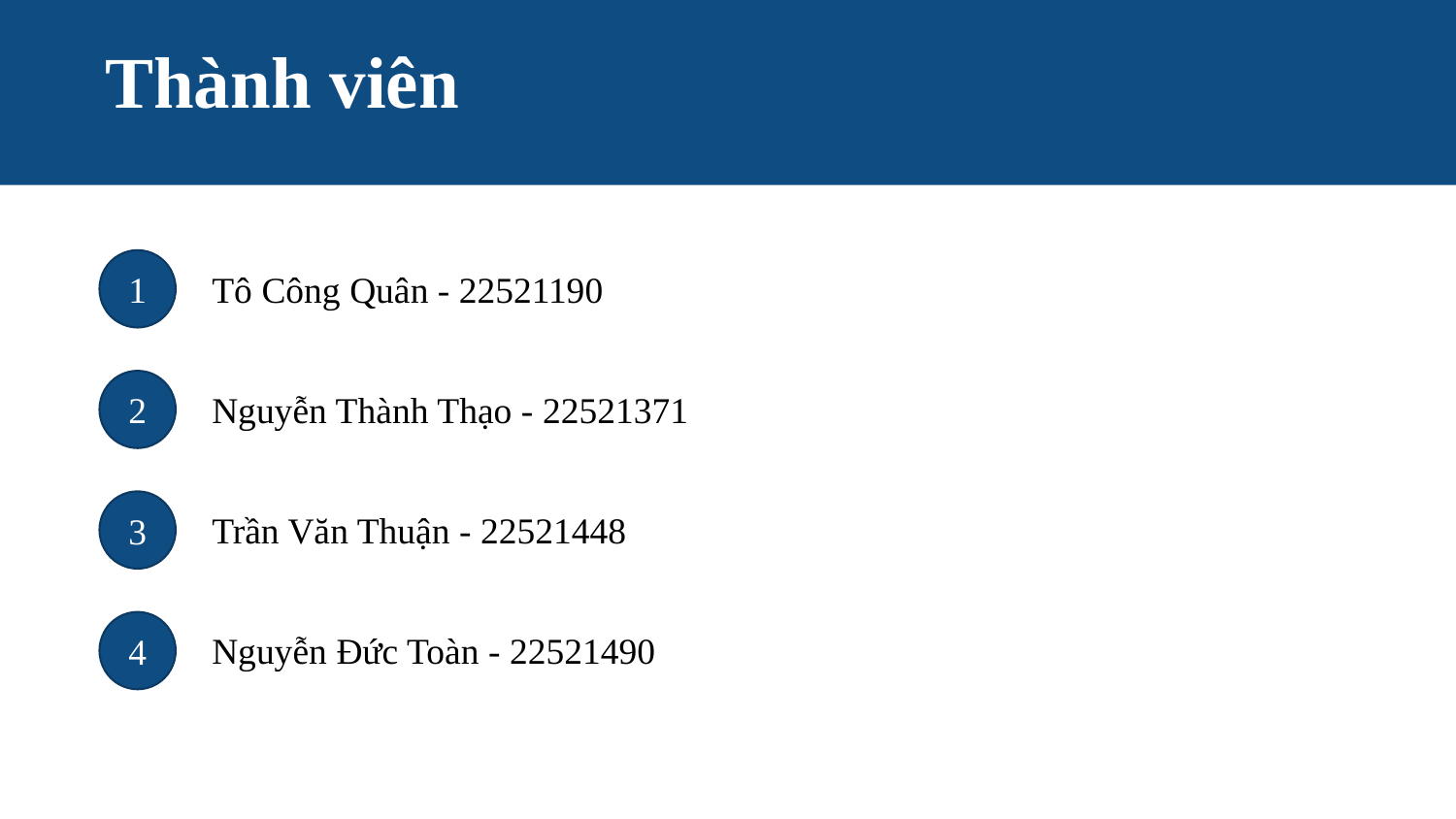

Thành viên
1
Tô Công Quân - 22521190
2
Nguyễn Thành Thạo - 22521371
3
Trần Văn Thuận - 22521448
4
Nguyễn Đức Toàn - 22521490